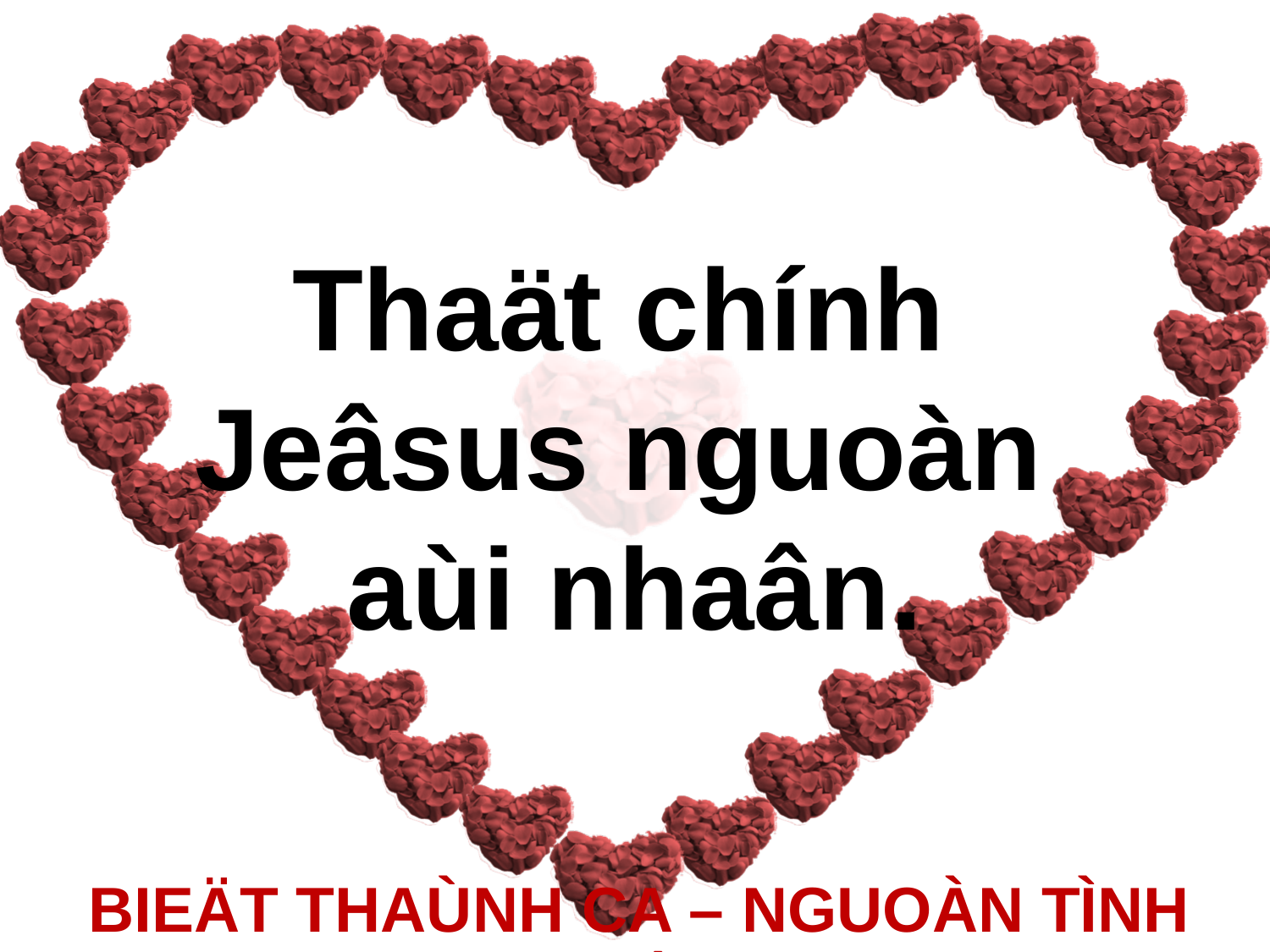

Thaät chính
Jeâsus nguoàn
aùi nhaân.
BIEÄT THAÙNH CA – NGUOÀN TÌNH YEÂU